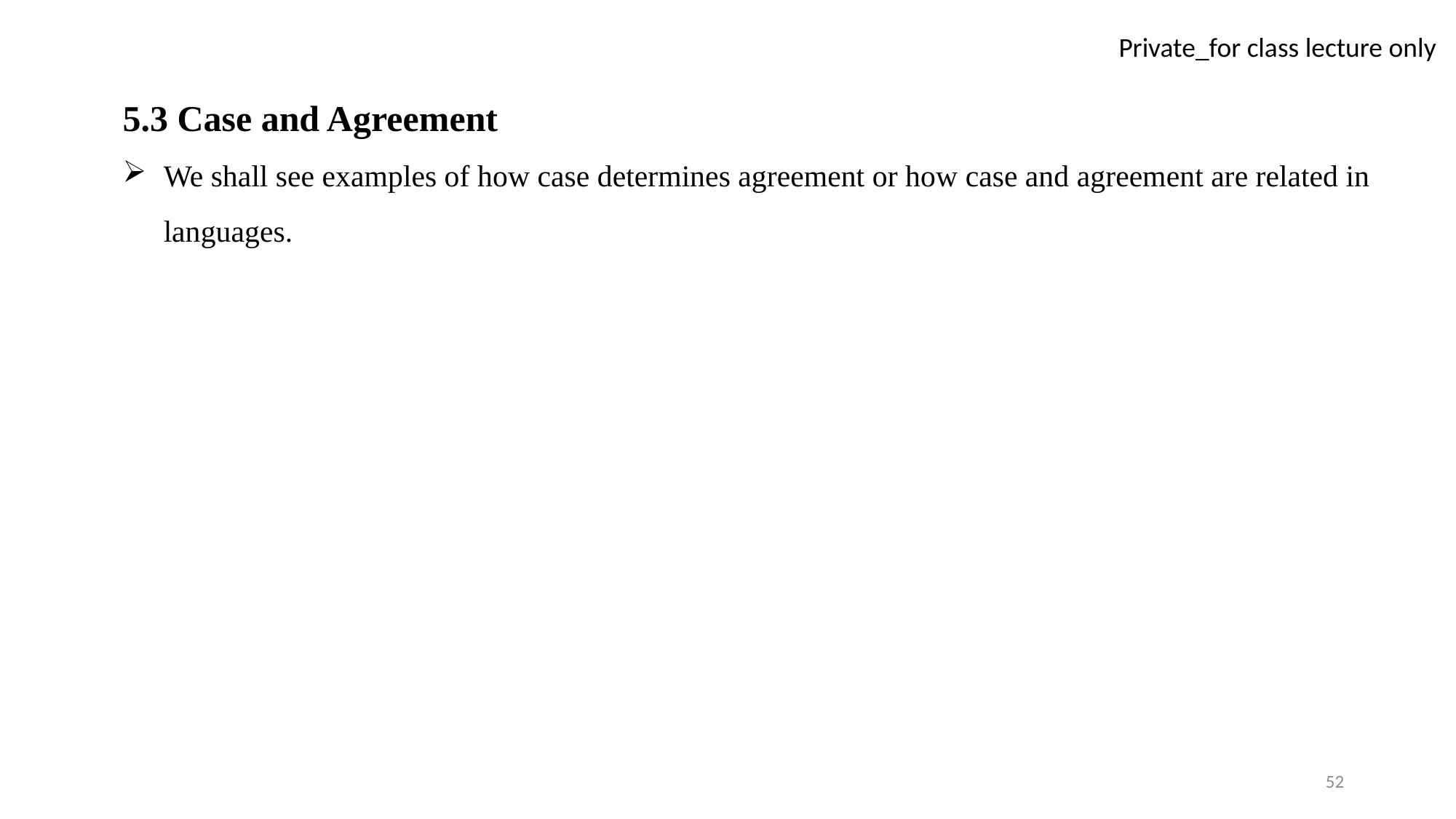

5.3 Case and Agreement
We shall see examples of how case determines agreement or how case and agreement are related in languages.

52